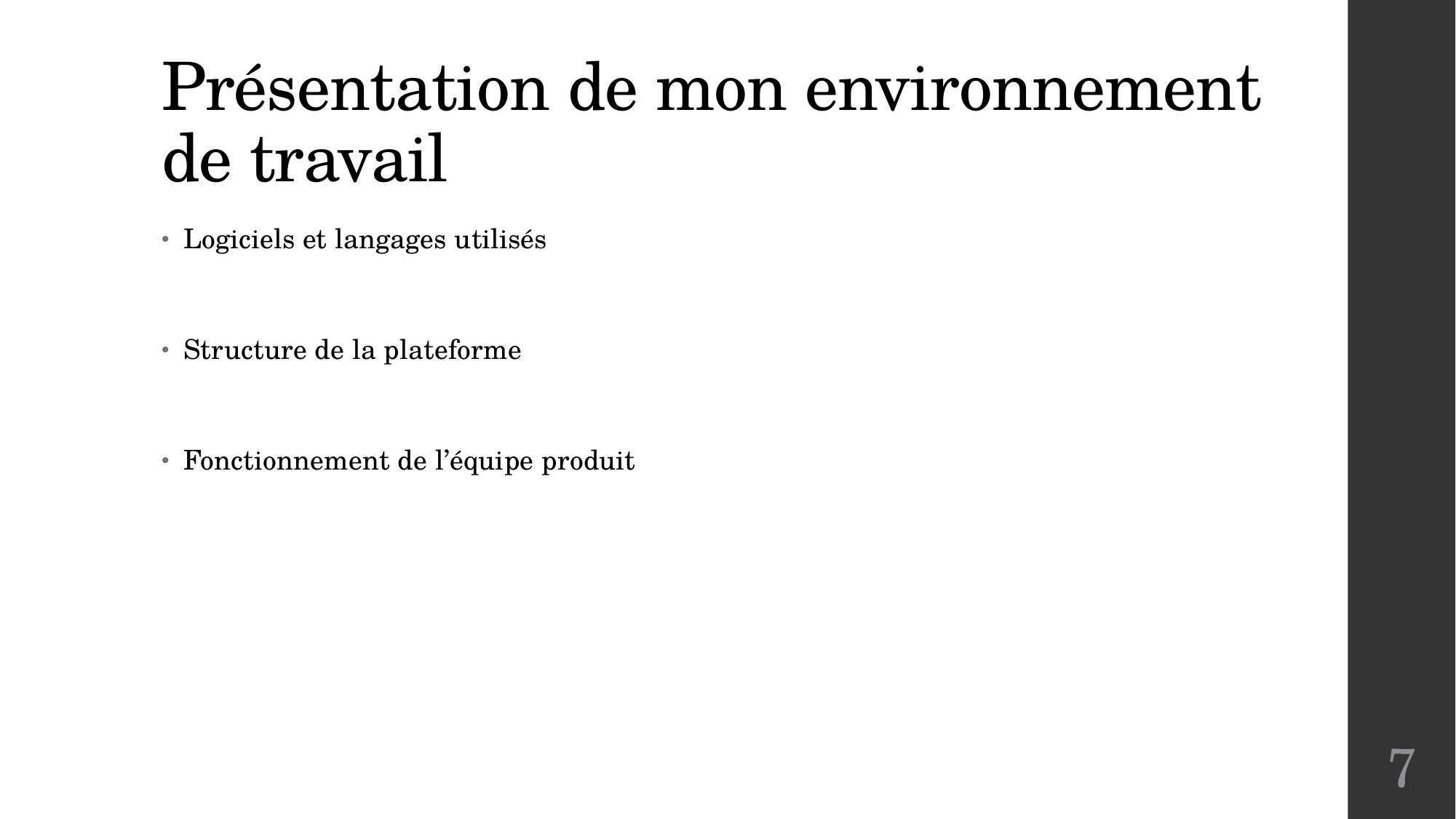

# Présentation de mon environnement de travail
Logiciels et langages utilisés

Structure de la plateforme

Fonctionnement de l’équipe produit

7